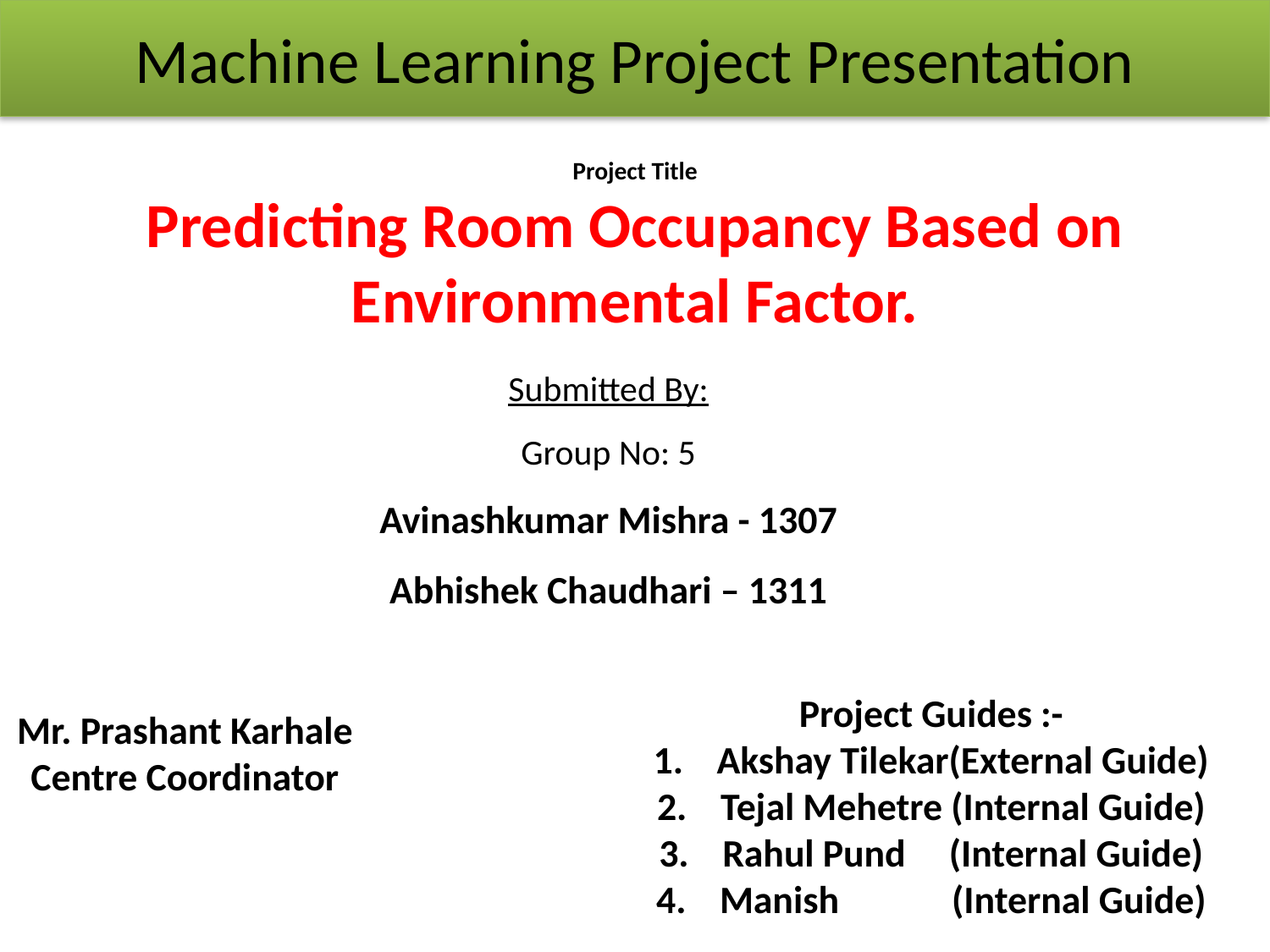

Machine Learning Project Presentation
# Project Title Predicting Room Occupancy Based on Environmental Factor.
Submitted By:
Group No: 5
Avinashkumar Mishra - 1307
Abhishek Chaudhari – 1311

Project Guides :-
Akshay Tilekar(External Guide)
Tejal Mehetre (Internal Guide)
Rahul Pund     (Internal Guide)
Manish             (Internal Guide)
Mr. Prashant Karhale
Centre Coordinator